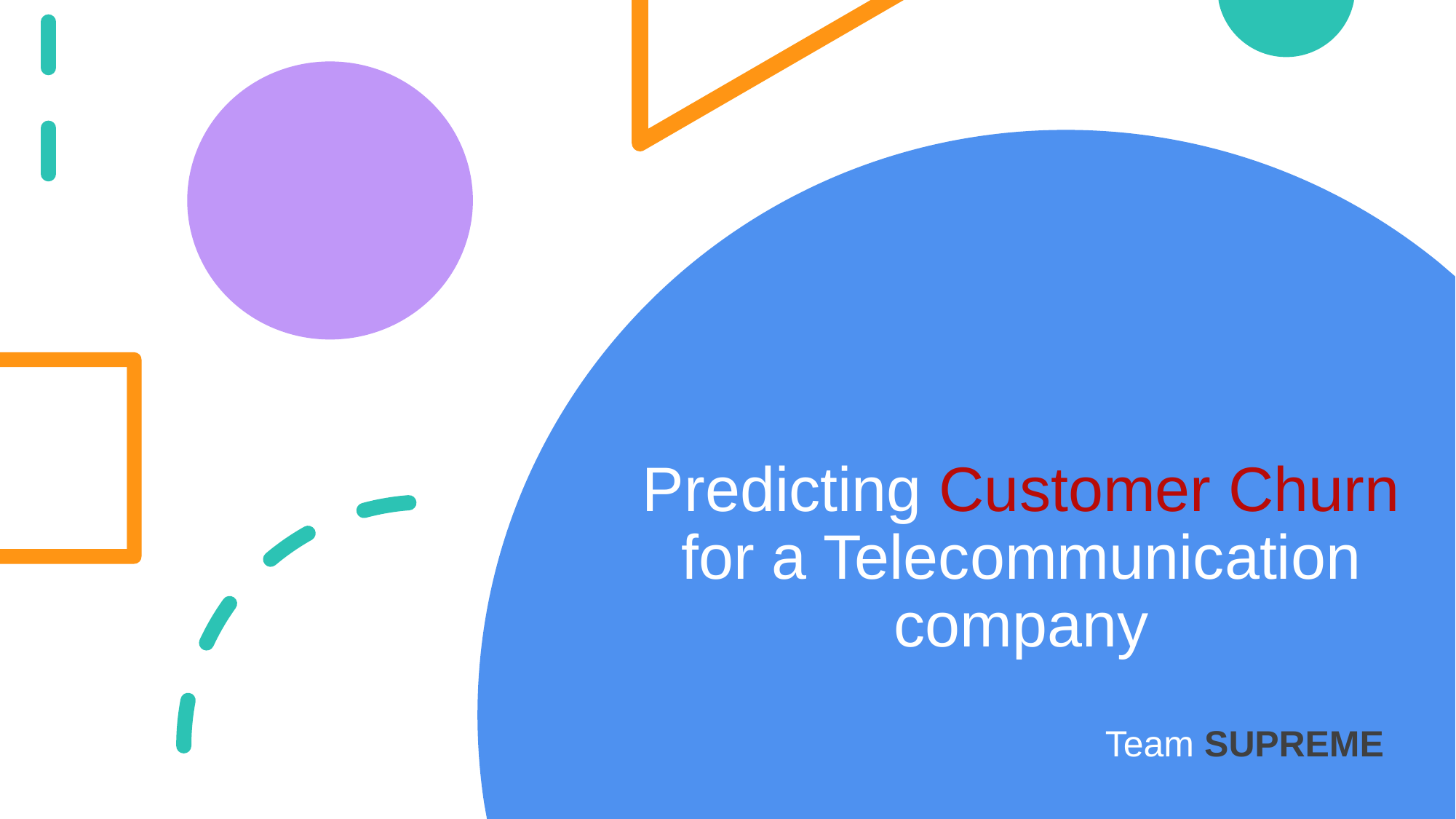

# Predicting Customer Churn for a Telecommunication company
Team SUPREME